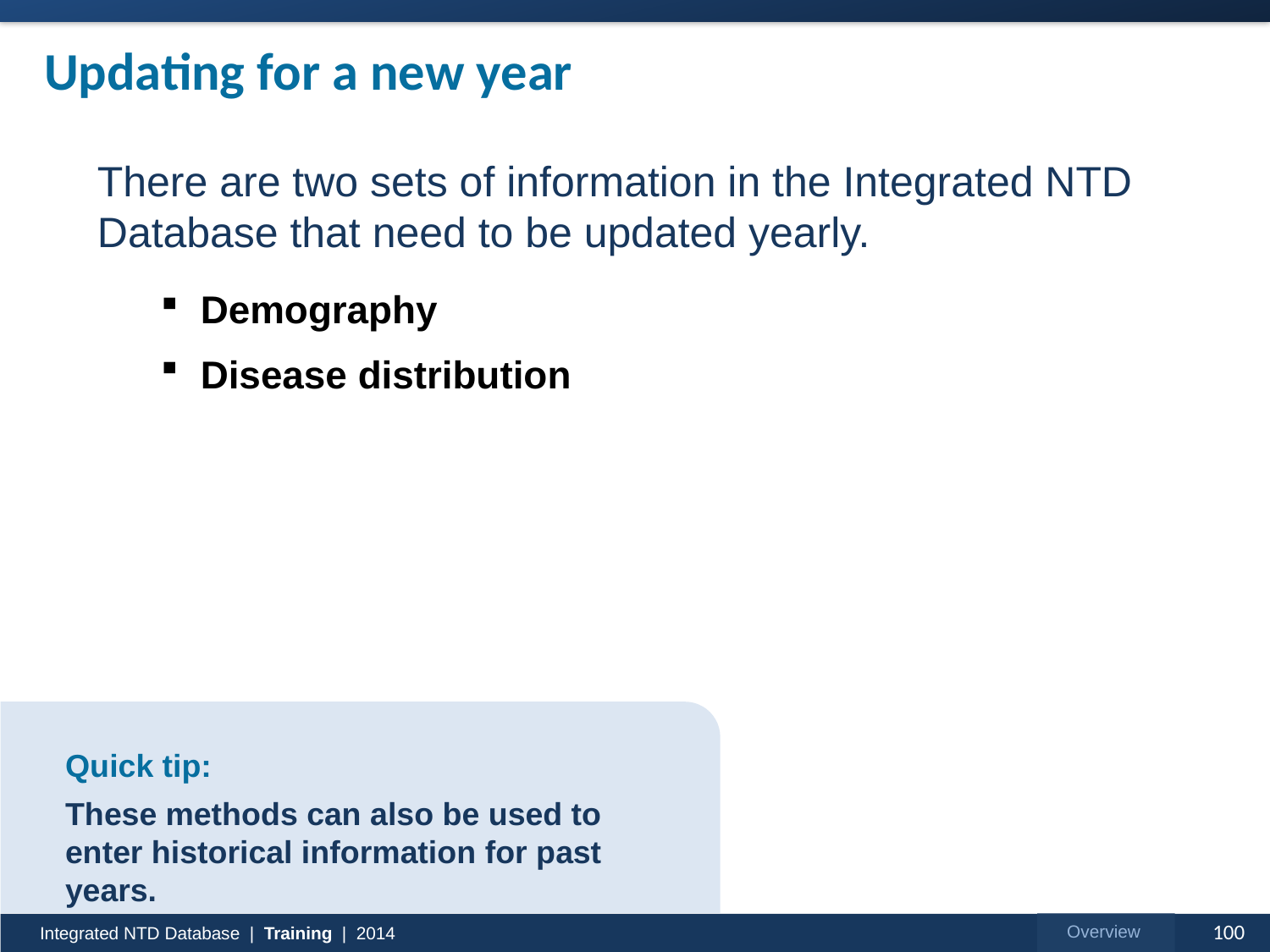

# Updating for a new year
There are two sets of information in the Integrated NTD Database that need to be updated yearly.
Demography
Disease distribution

Quick tip:
These methods can also be used to enter historical information for past years.